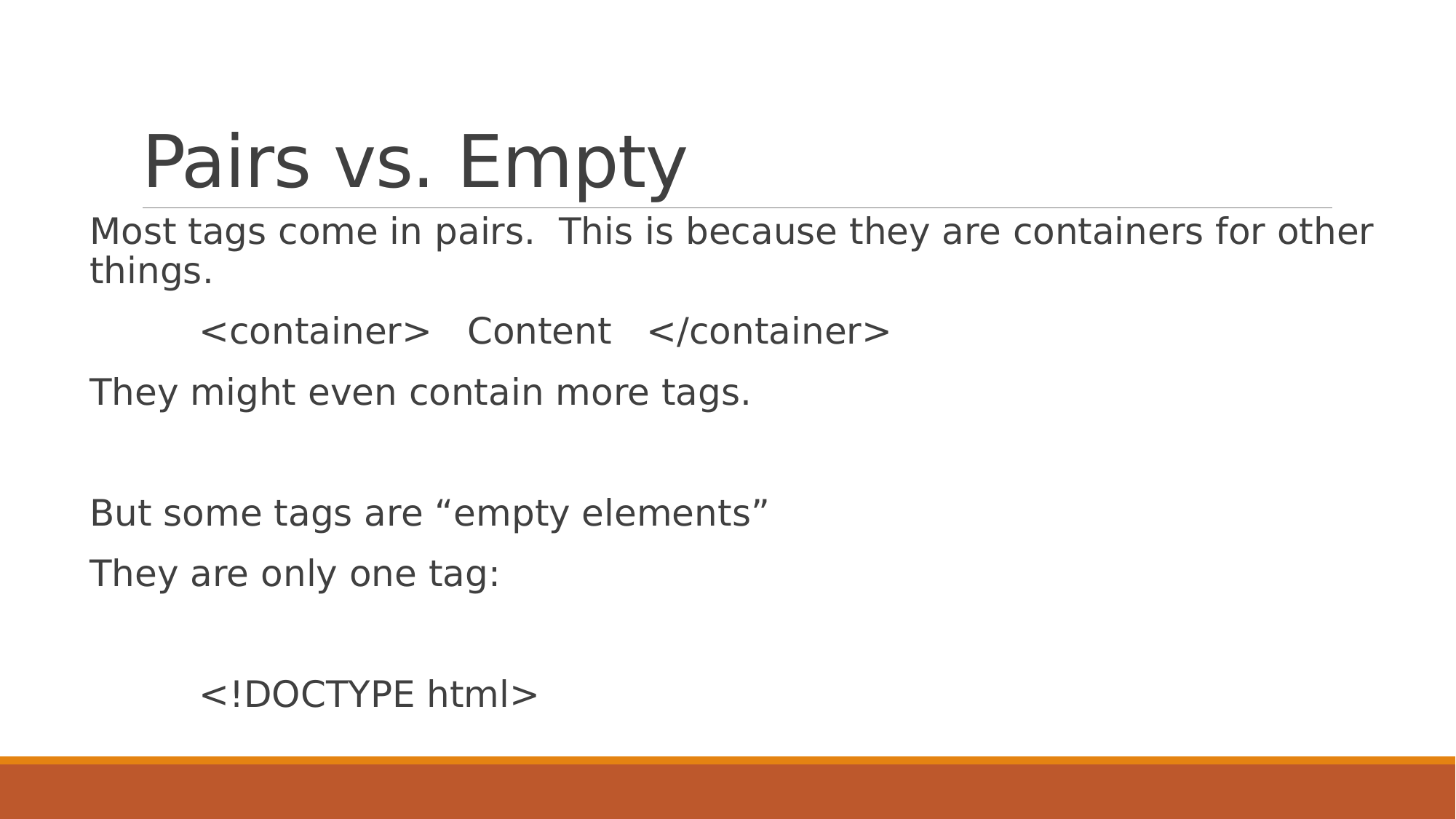

# Pairs vs. Empty
Most tags come in pairs.  This is because they are containers for other things.
	<container>   Content   </container>
They might even contain more tags.

But some tags are “empty elements”
They are only one tag:

	<!DOCTYPE html>